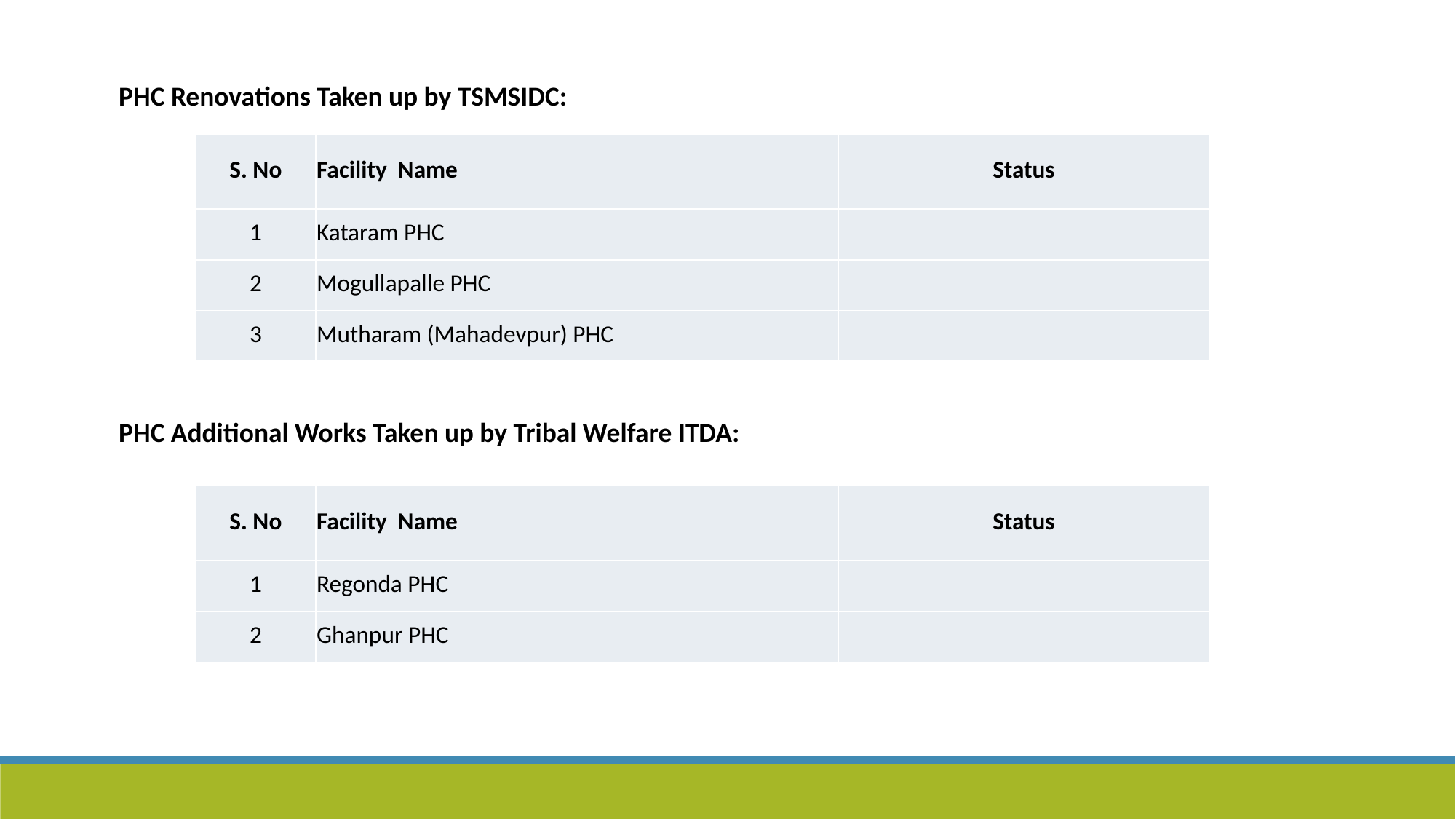

PHC Renovations Taken up by TSMSIDC:
| S. No | Facility Name | Status |
| --- | --- | --- |
| 1 | Kataram PHC |  |
| 2 | Mogullapalle PHC |  |
| 3 | Mutharam (Mahadevpur) PHC |  |
PHC Additional Works Taken up by Tribal Welfare ITDA:
| S. No | Facility Name | Status |
| --- | --- | --- |
| 1 | Regonda PHC |  |
| 2 | Ghanpur PHC |  |